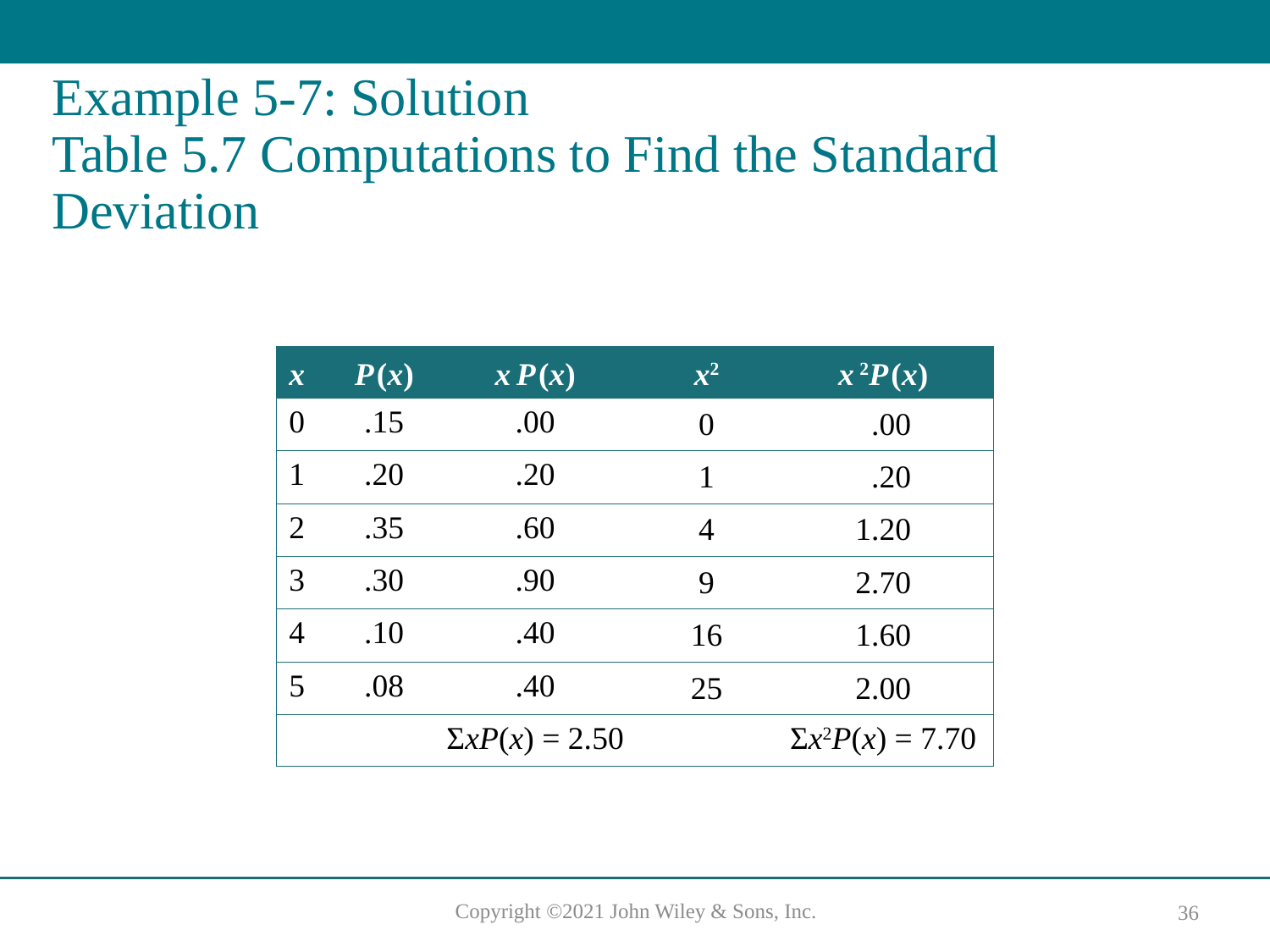

# Example 5-7: Solution Table 5.7 Computations to Find the Standard Deviation
| x | P (x) | x  P (x) | x2 | x  2P (x) |
| --- | --- | --- | --- | --- |
| 0 | .15 | .00 | 0 | .00 |
| 1 | .20 | .20 | 1 | .20 |
| 2 | .35 | .60 | 4 | 1.20 |
| 3 | .30 | .90 | 9 | 2.70 |
| 4 | .10 | .40 | 16 | 1.60 |
| 5 | .08 | .40 | 25 | 2.00 |
|  |  | ΣxP(x) = 2.50 |  | Σx2P(x) = 7.70 |